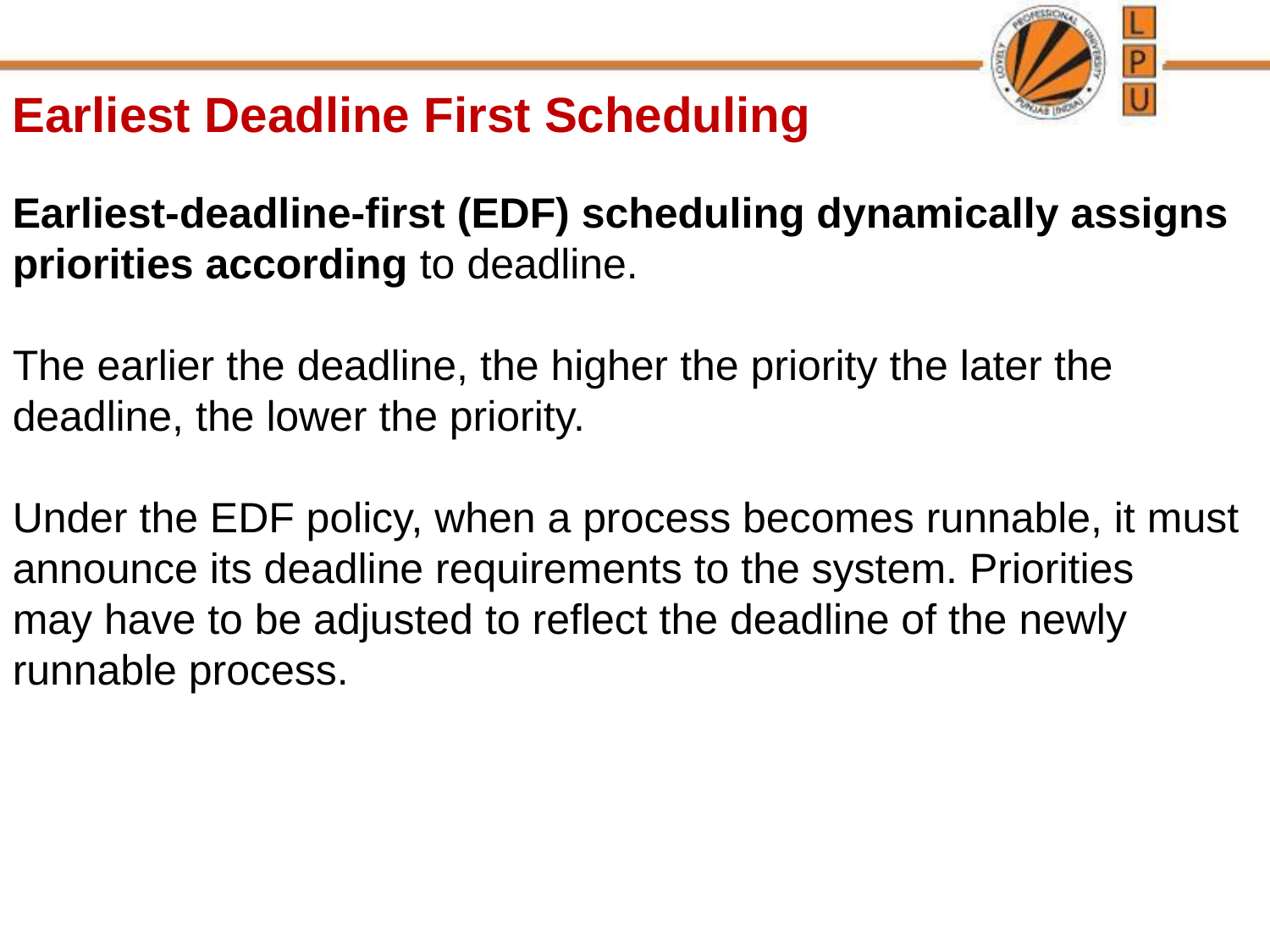

Earliest Deadline First Scheduling
Earliest-deadline-first (EDF) scheduling dynamically assigns priorities according to deadline.

The earlier the deadline, the higher the priority the later the
deadline, the lower the priority.

Under the EDF policy, when a process becomes runnable, it must announce its deadline requirements to the system. Priorities
may have to be adjusted to reflect the deadline of the newly  runnable process.